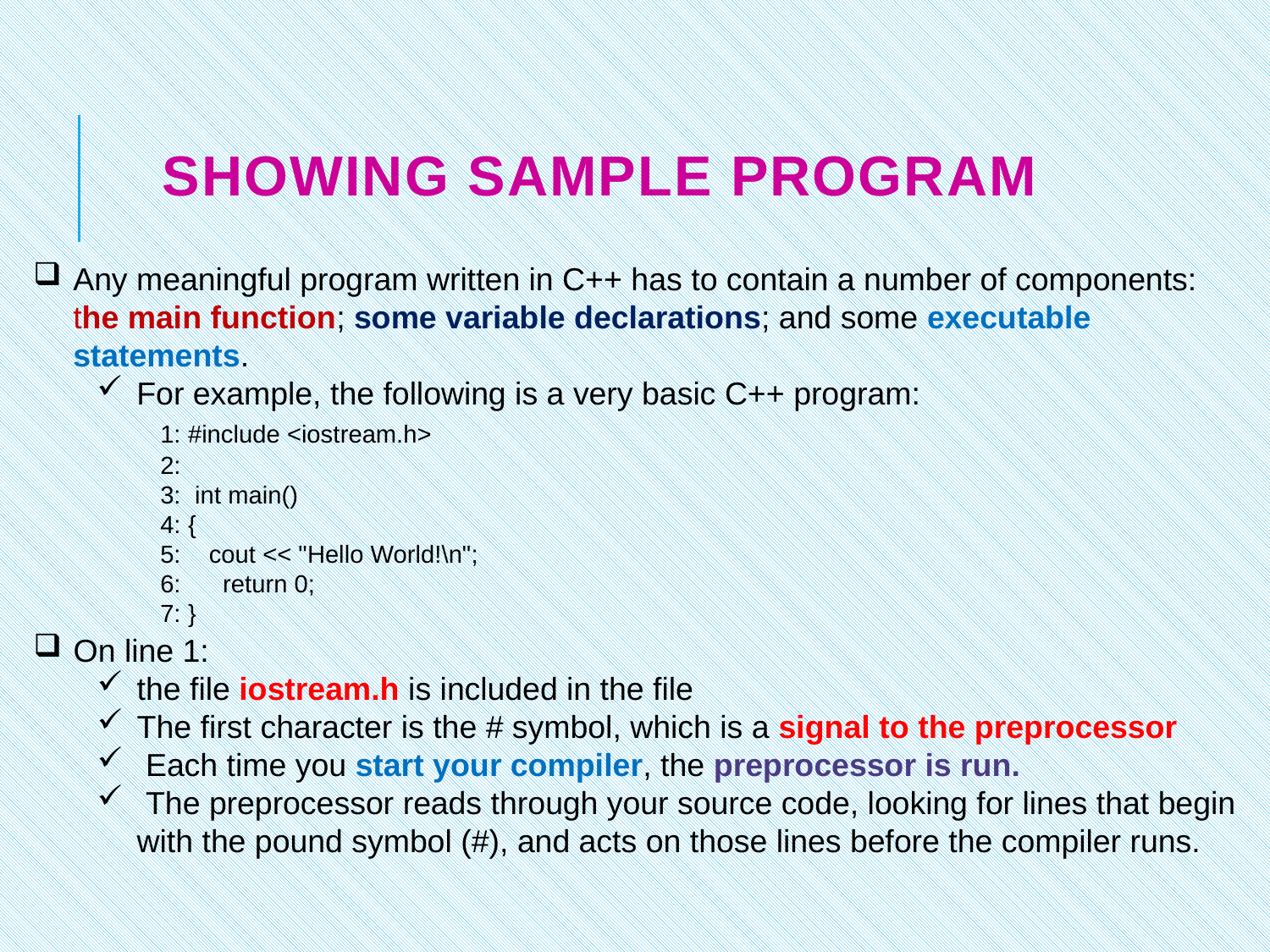

# Showing Sample program
Any meaningful program written in C++ has to contain a number of components: the main function; some variable declarations; and some executable statements.
For example, the following is a very basic C++ program:
	1: #include <iostream.h>
	2:
	3:  int main()
	4: {
	5:    cout << "Hello World!\n";
	6:      return 0;
	7: }
On line 1:
the file iostream.h is included in the file
The first character is the # symbol, which is a signal to the preprocessor
 Each time you start your compiler, the preprocessor is run.
 The preprocessor reads through your source code, looking for lines that begin with the pound symbol (#), and acts on those lines before the compiler runs.